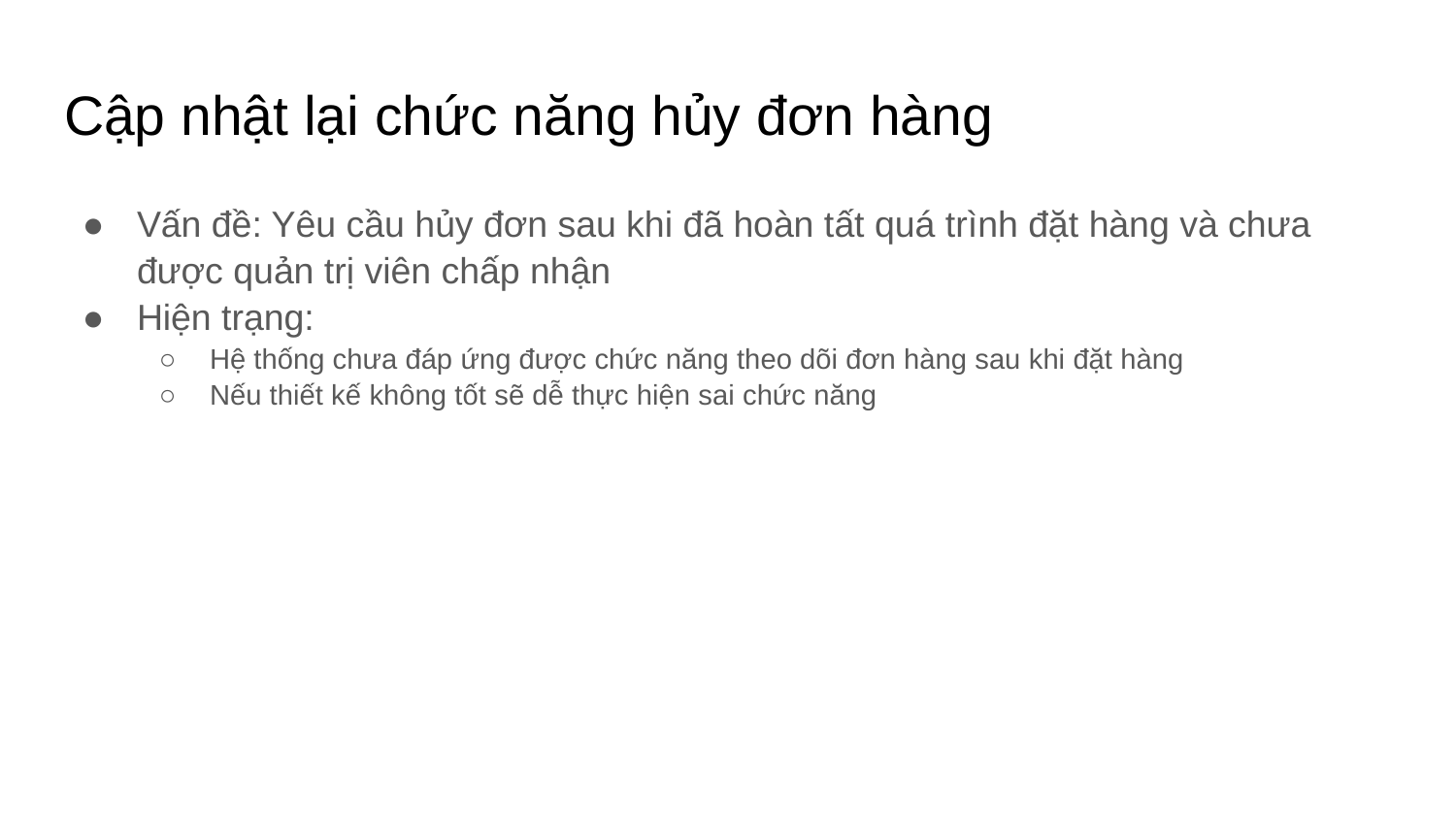

# Cập nhật lại chức năng hủy đơn hàng

Vấn đề: Yêu cầu hủy đơn sau khi đã hoàn tất quá trình đặt hàng và chưa được quản trị viên chấp nhận
Hiện trạng:
Hệ thống chưa đáp ứng được chức năng theo dõi đơn hàng sau khi đặt hàng
Nếu thiết kế không tốt sẽ dễ thực hiện sai chức năng